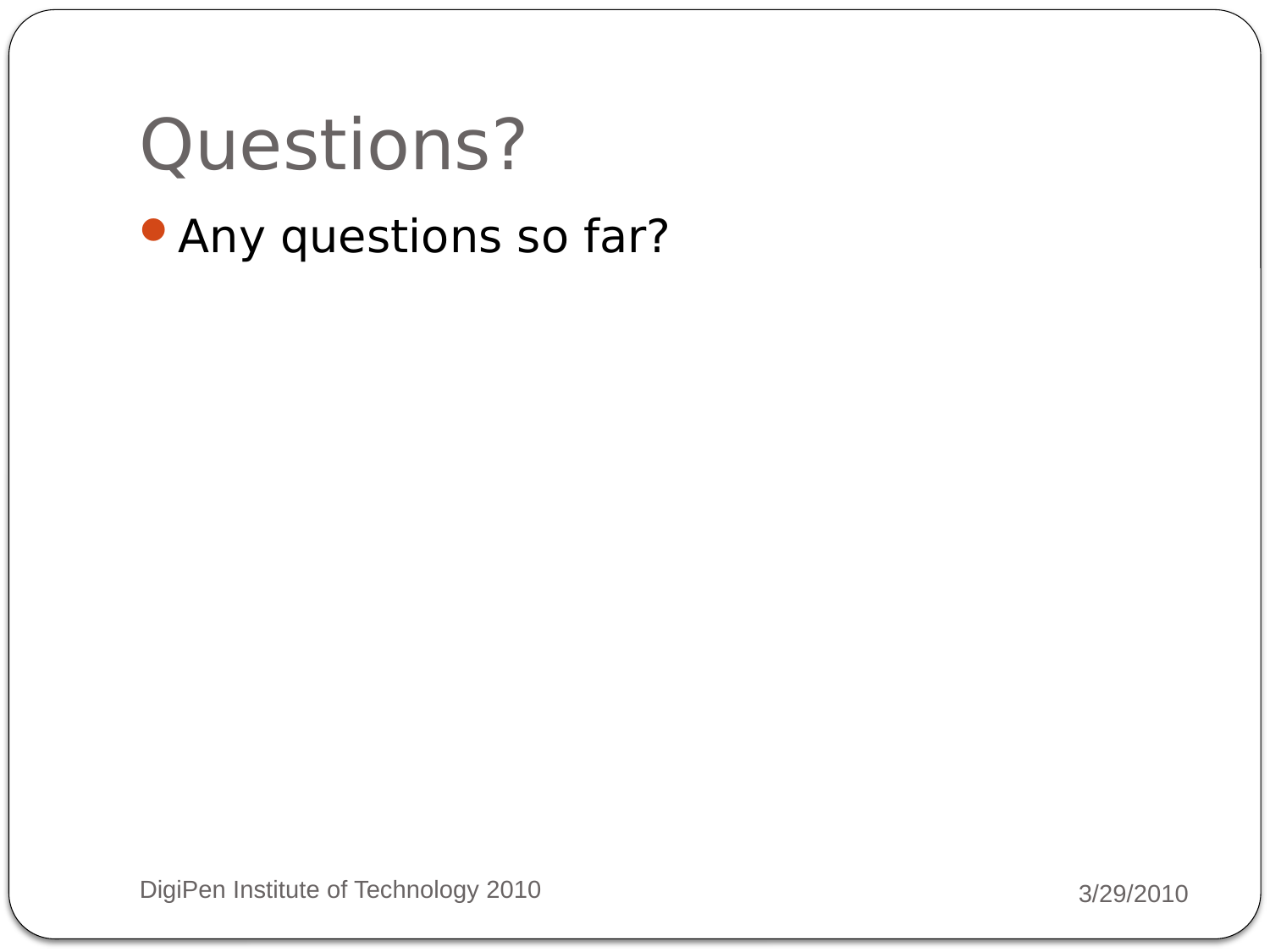

# Questions?
Any questions so far?
DigiPen Institute of Technology 2010
3/29/2010